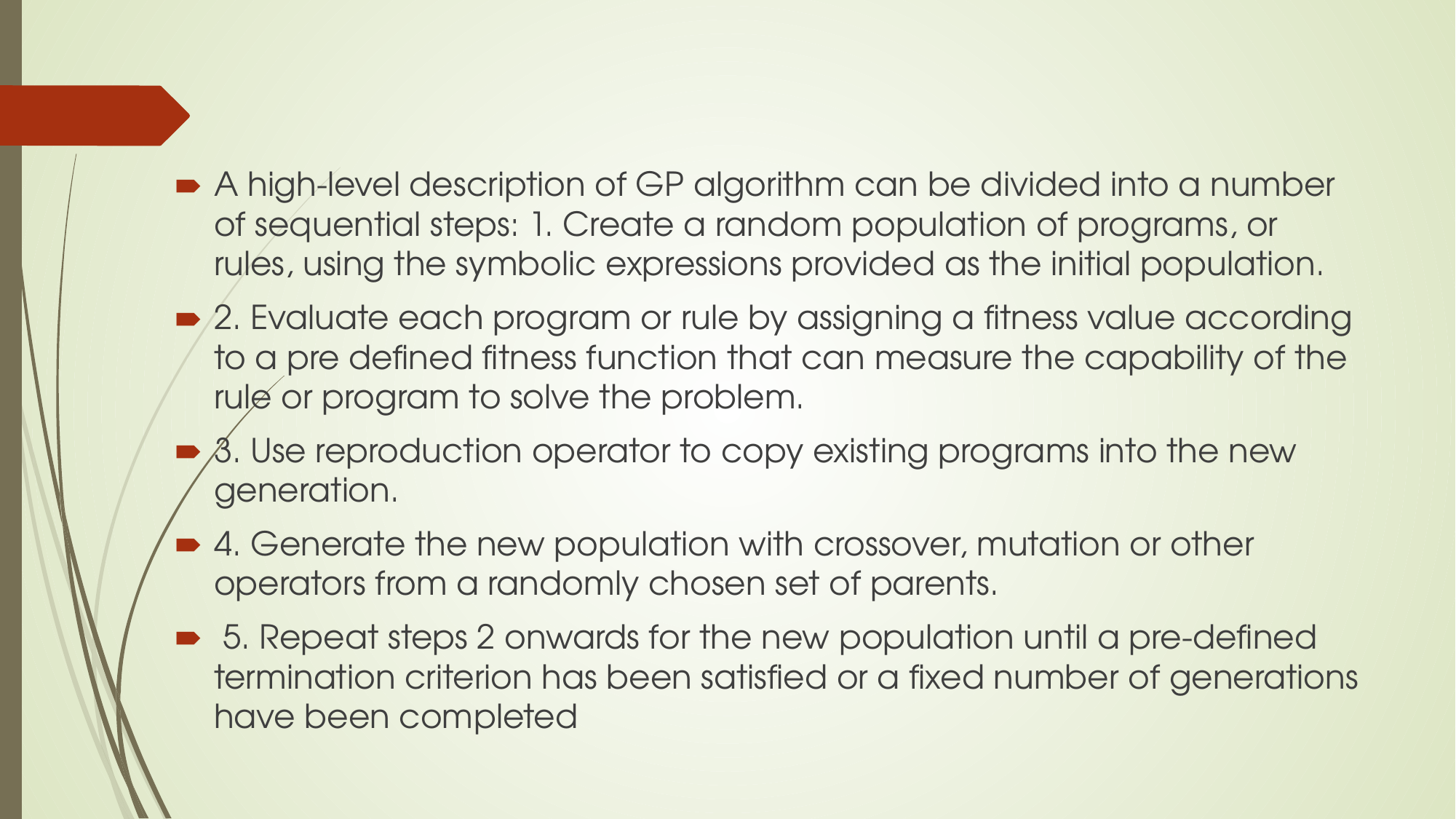

#
A high-level description of GP algorithm can be divided into a number of sequential steps: 1. Create a random population of programs, or rules, using the symbolic expressions provided as the initial population.
2. Evaluate each program or rule by assigning a fitness value according to a pre defined fitness function that can measure the capability of the rule or program to solve the problem.
3. Use reproduction operator to copy existing programs into the new generation.
4. Generate the new population with crossover, mutation or other operators from a randomly chosen set of parents.
 5. Repeat steps 2 onwards for the new population until a pre-defined termination criterion has been satisfied or a fixed number of generations have been completed